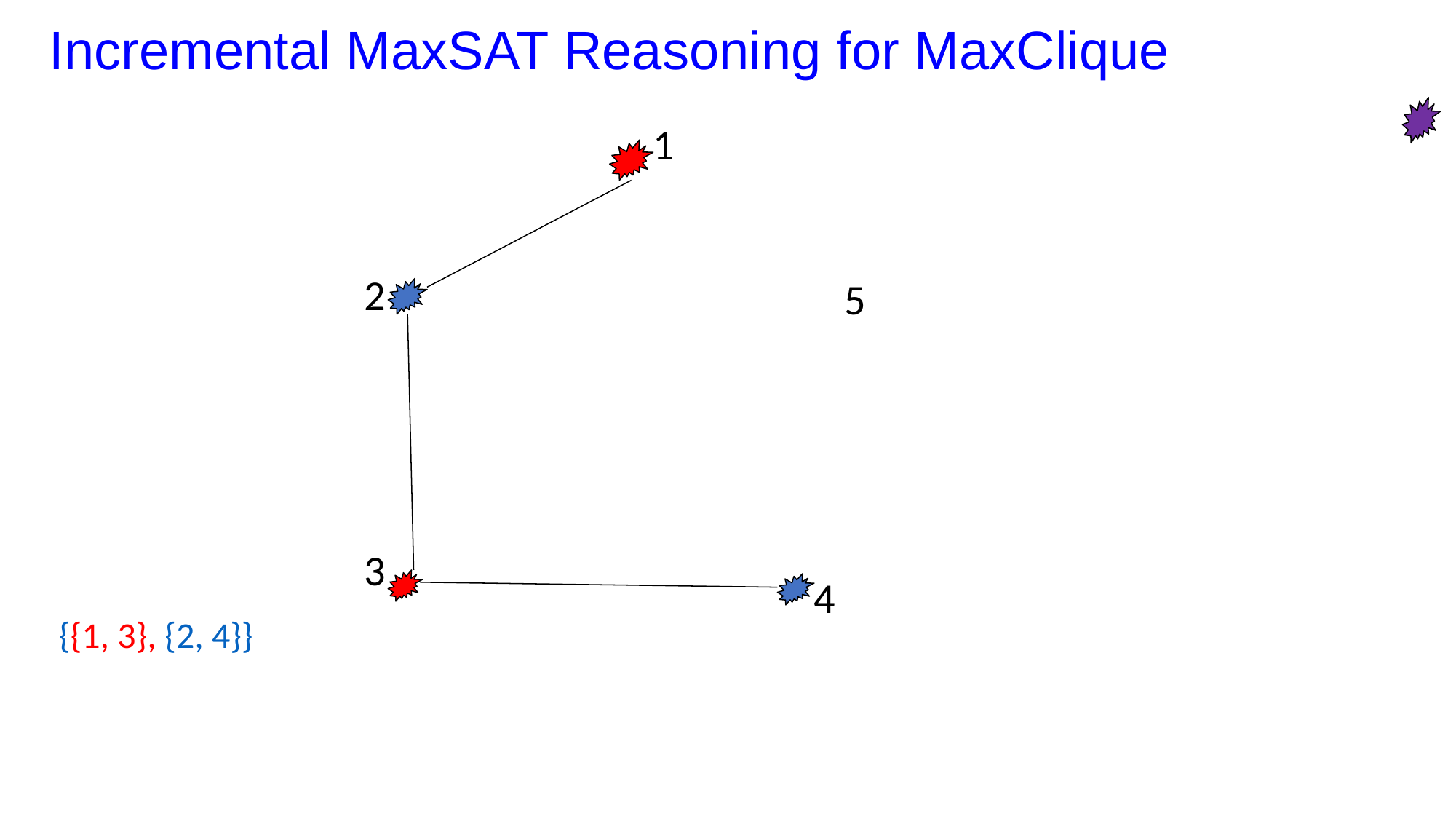

# Incremental MaxSAT Reasoning for MaxClique

1

2
5

3
4

{{1, 3}, {2, 4}}